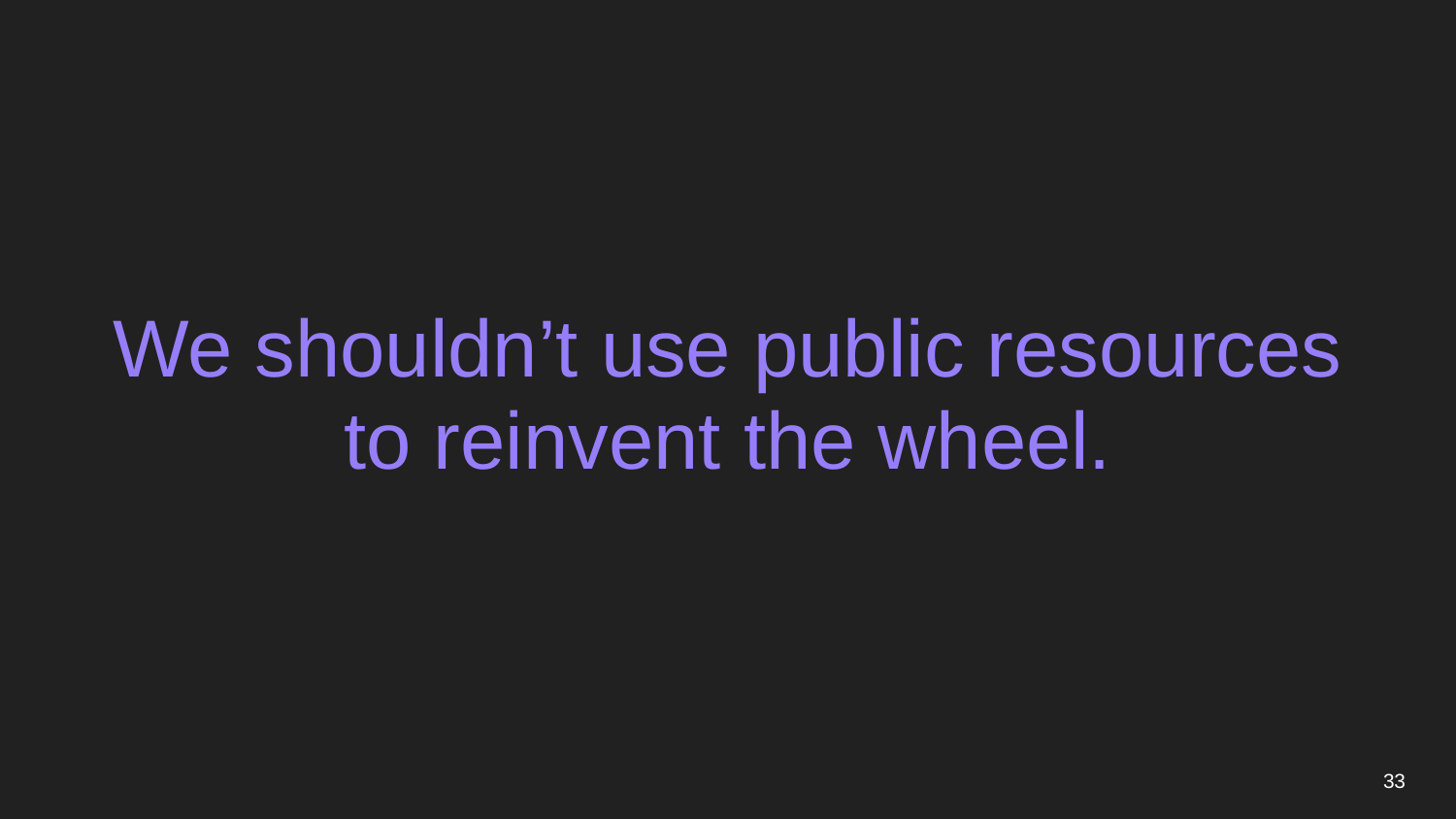

# We shouldn’t use public resources to reinvent the wheel.
33